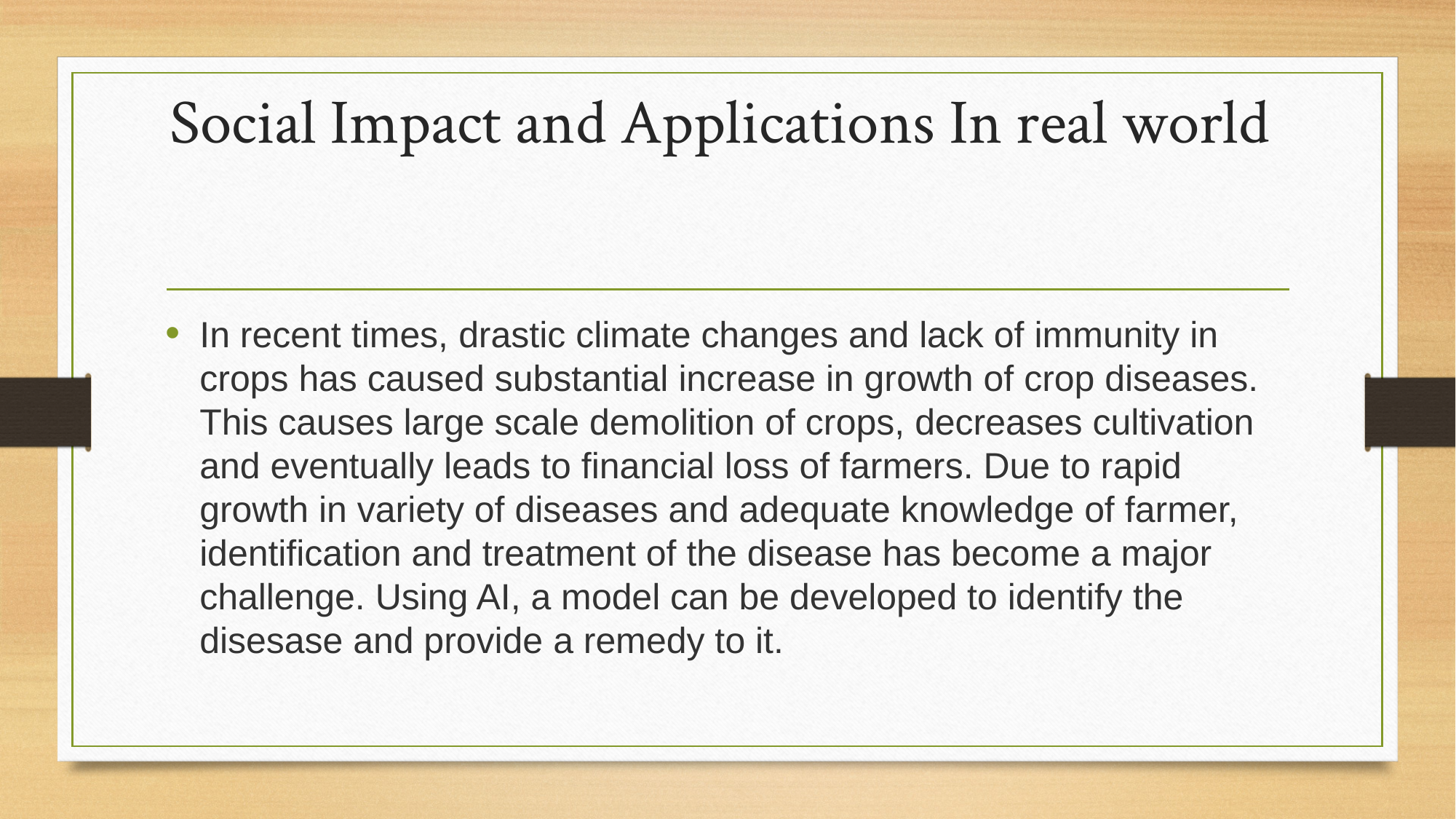

# Social Impact and Applications In real world
In recent times, drastic climate changes and lack of immunity in crops has caused substantial increase in growth of crop diseases. This causes large scale demolition of crops, decreases cultivation and eventually leads to financial loss of farmers. Due to rapid growth in variety of diseases and adequate knowledge of farmer, identification and treatment of the disease has become a major challenge. Using AI, a model can be developed to identify the disesase and provide a remedy to it.